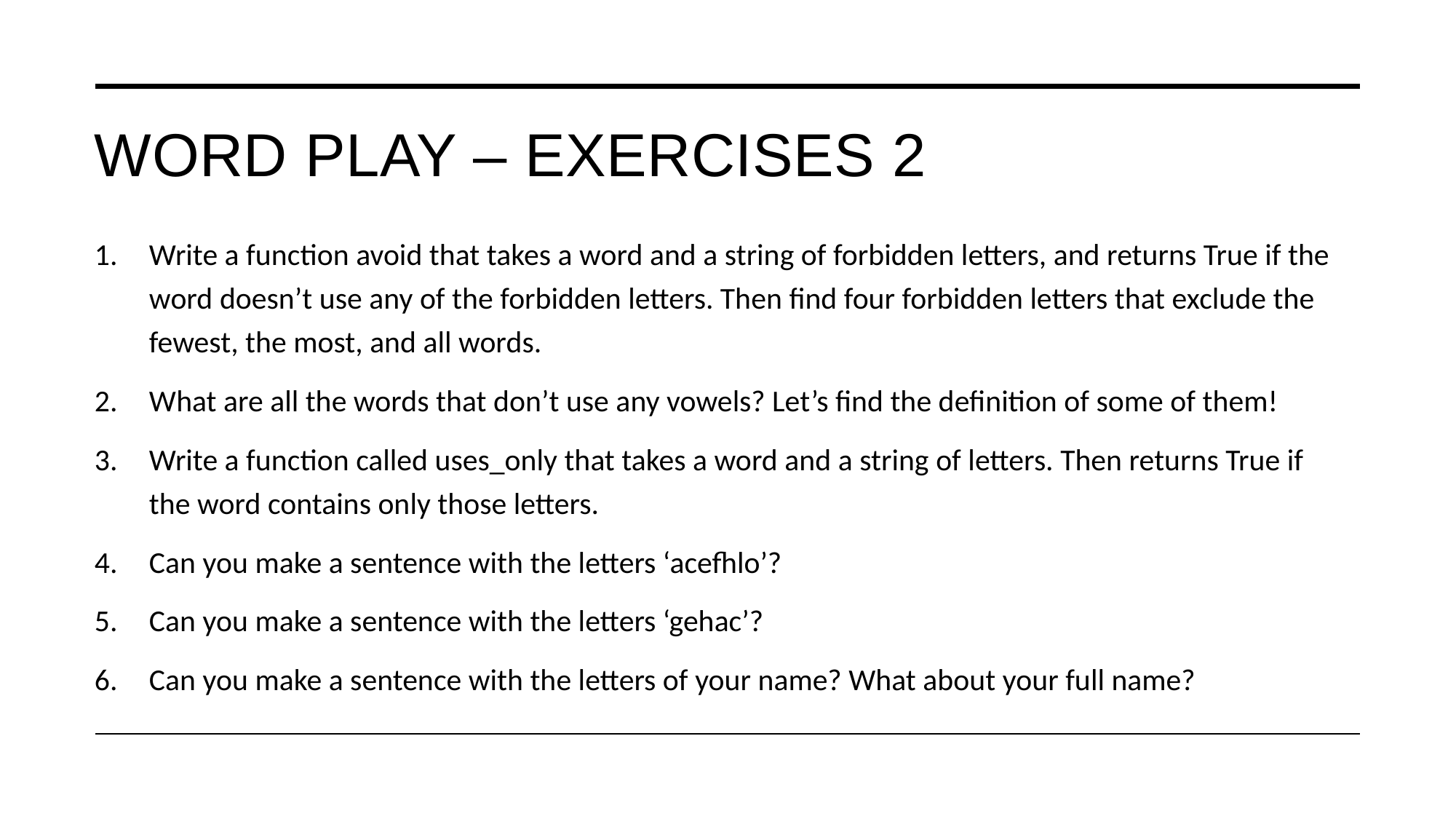

# Word play – exercises 2
Write a function avoid that takes a word and a string of forbidden letters, and returns True if the word doesn’t use any of the forbidden letters. Then find four forbidden letters that exclude the fewest, the most, and all words.
What are all the words that don’t use any vowels? Let’s find the definition of some of them!
Write a function called uses_only that takes a word and a string of letters. Then returns True if the word contains only those letters.
Can you make a sentence with the letters ‘acefhlo’?
Can you make a sentence with the letters ‘gehac’?
Can you make a sentence with the letters of your name? What about your full name?